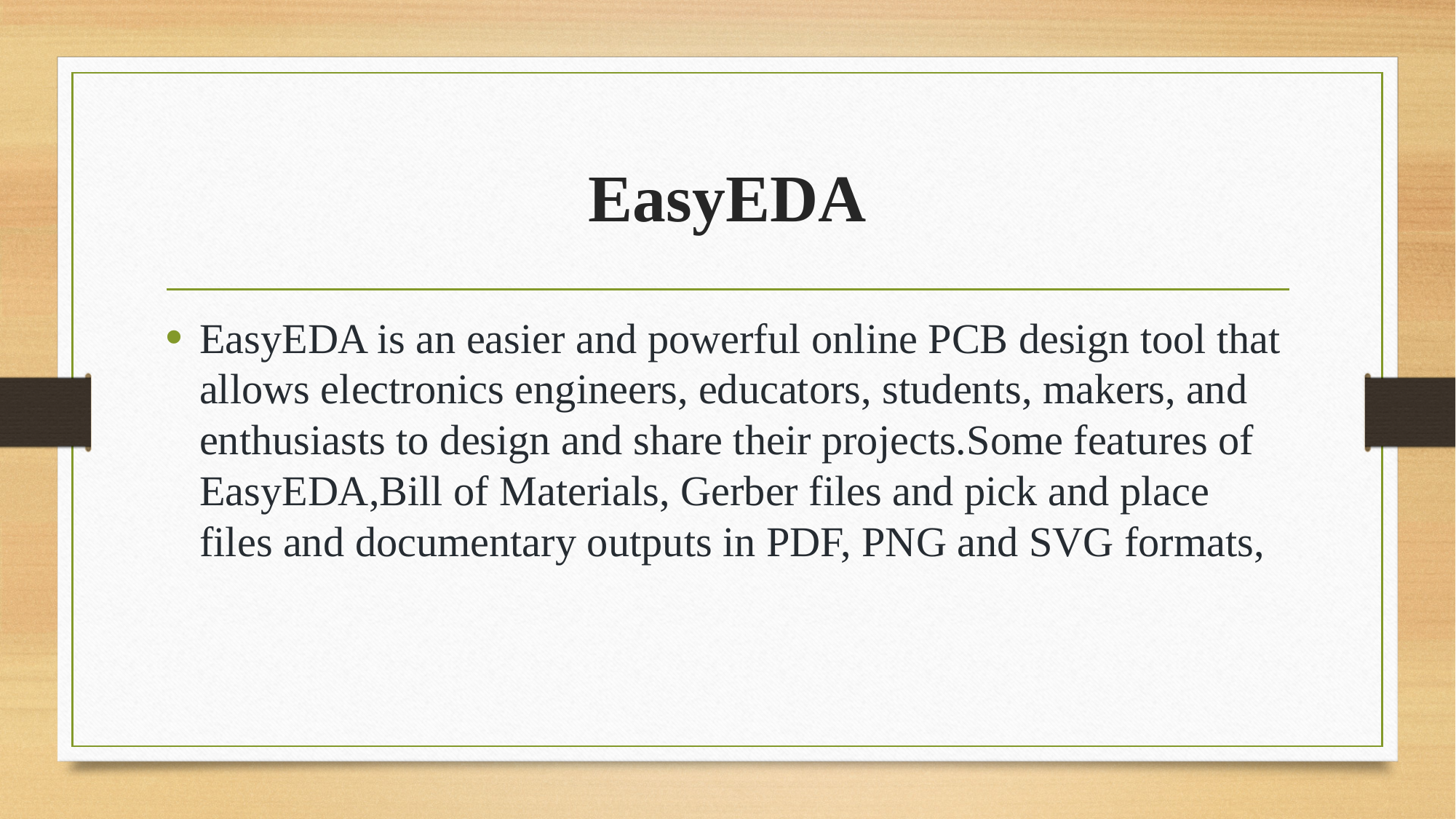

# EasyEDA
EasyEDA is an easier and powerful online PCB design tool that allows electronics engineers, educators, students, makers, and enthusiasts to design and share their projects.Some features of EasyEDA,Bill of Materials, Gerber files and pick and place files and documentary outputs in PDF, PNG and SVG formats,